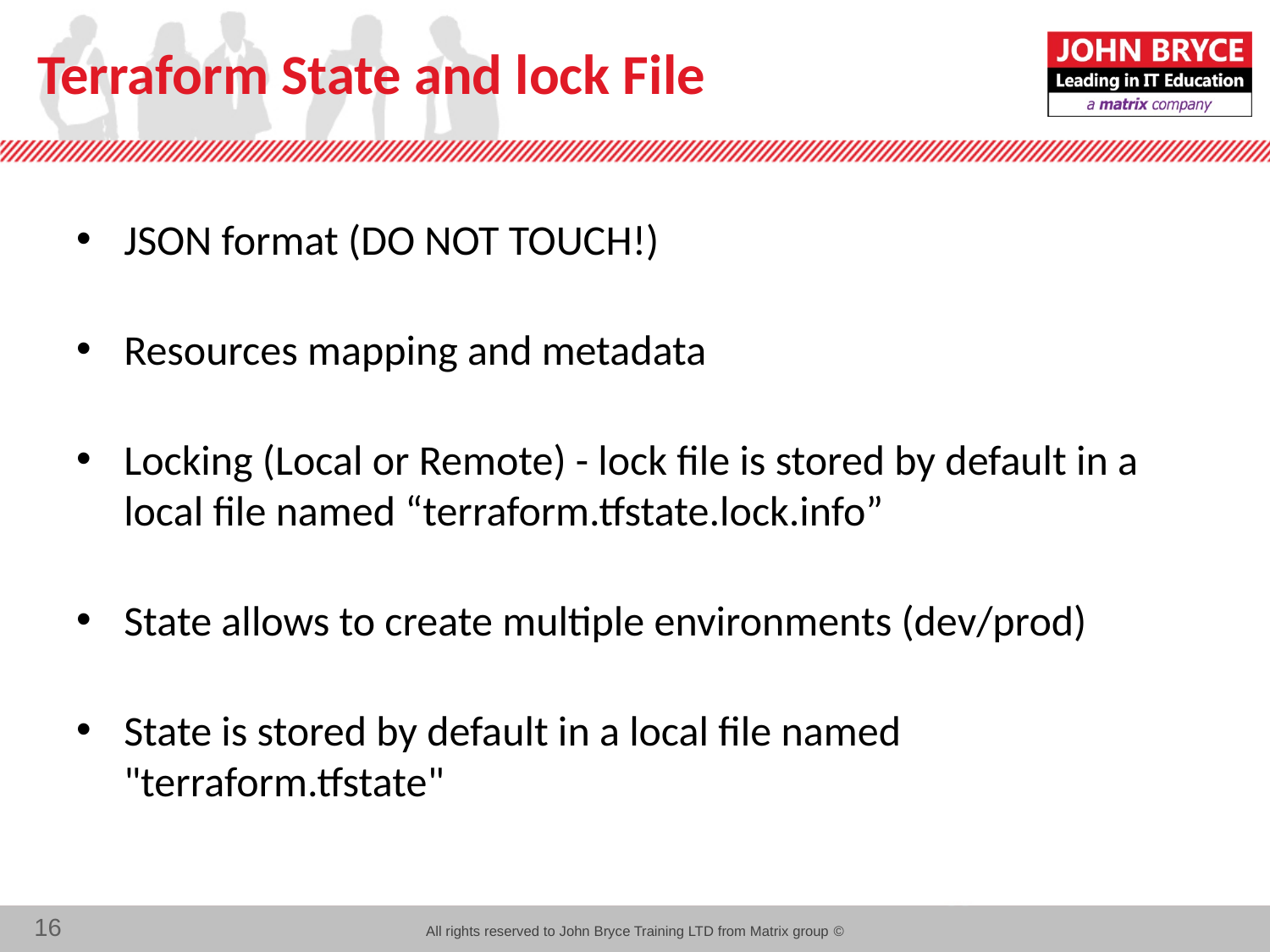

# Terraform State and lock File
JSON format (DO NOT TOUCH!)
Resources mapping and metadata
Locking (Local or Remote) - lock file is stored by default in a local file named “terraform.tfstate.lock.info”
State allows to create multiple environments (dev/prod)
State is stored by default in a local file named "terraform.tfstate"